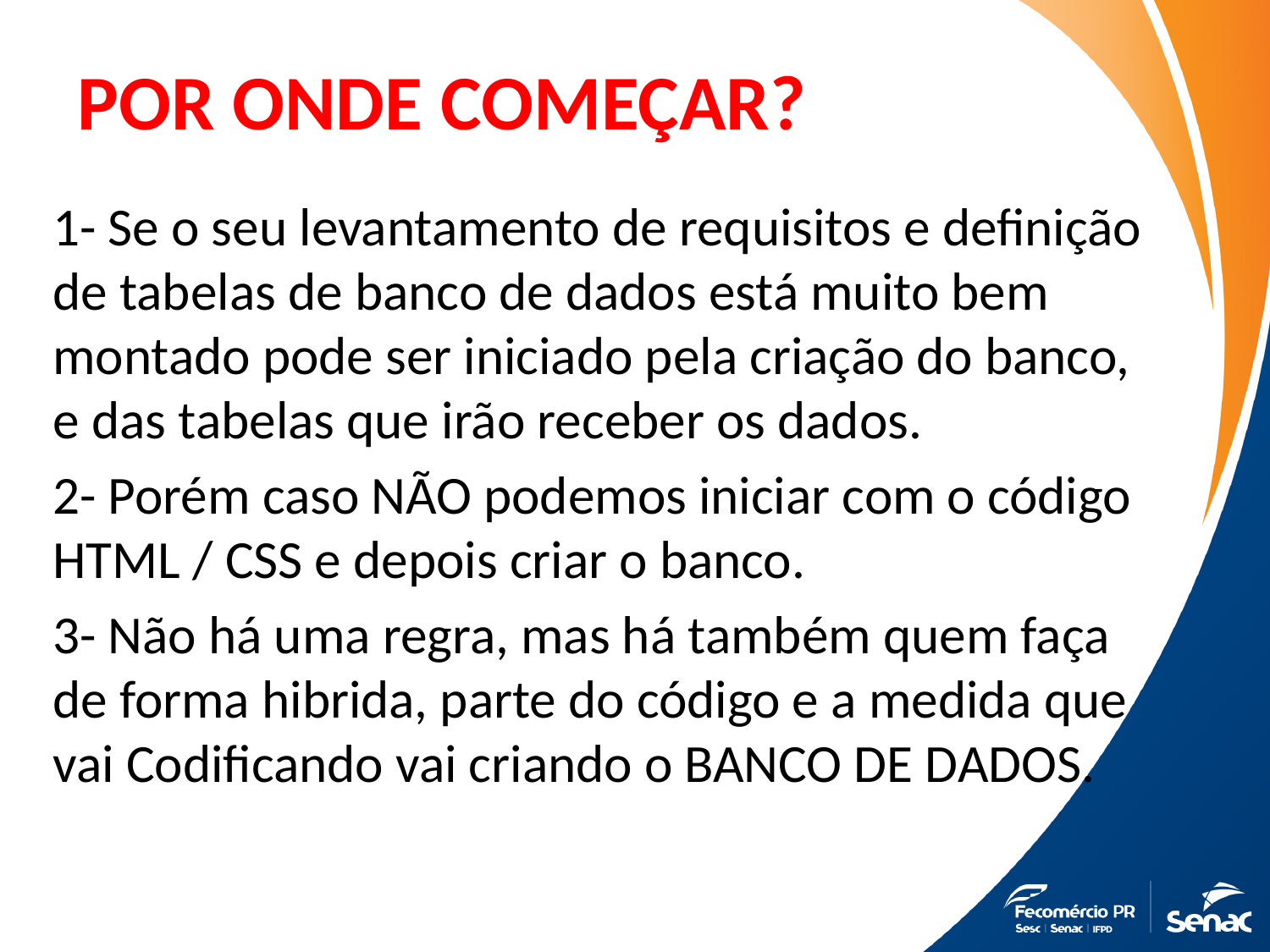

# POR ONDE COMEÇAR?
1- Se o seu levantamento de requisitos e definição de tabelas de banco de dados está muito bem montado pode ser iniciado pela criação do banco, e das tabelas que irão receber os dados.
2- Porém caso NÃO podemos iniciar com o código HTML / CSS e depois criar o banco.
3- Não há uma regra, mas há também quem faça de forma hibrida, parte do código e a medida que vai Codificando vai criando o BANCO DE DADOS.